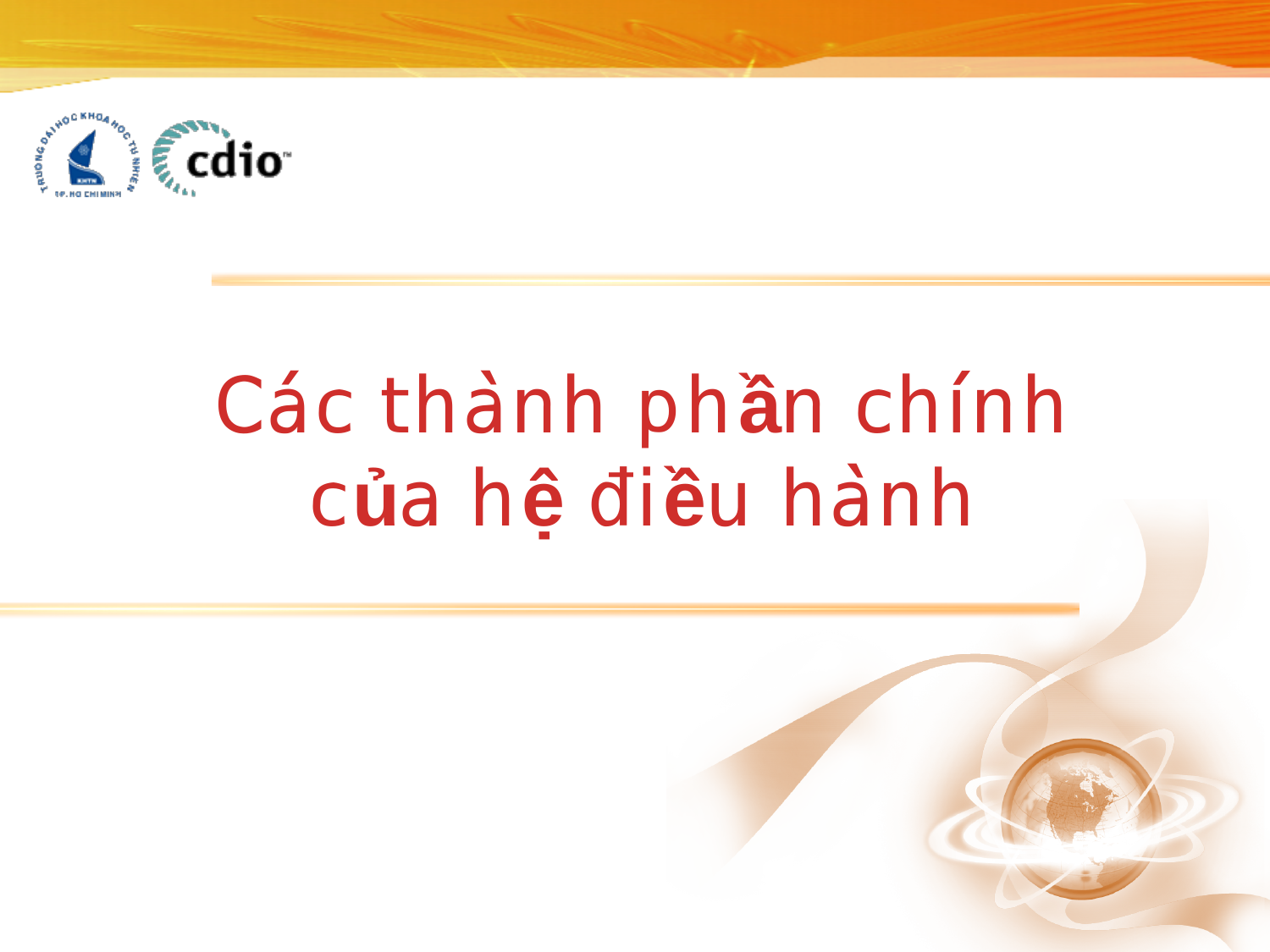

# Các thành phần chính của hệ điều hành